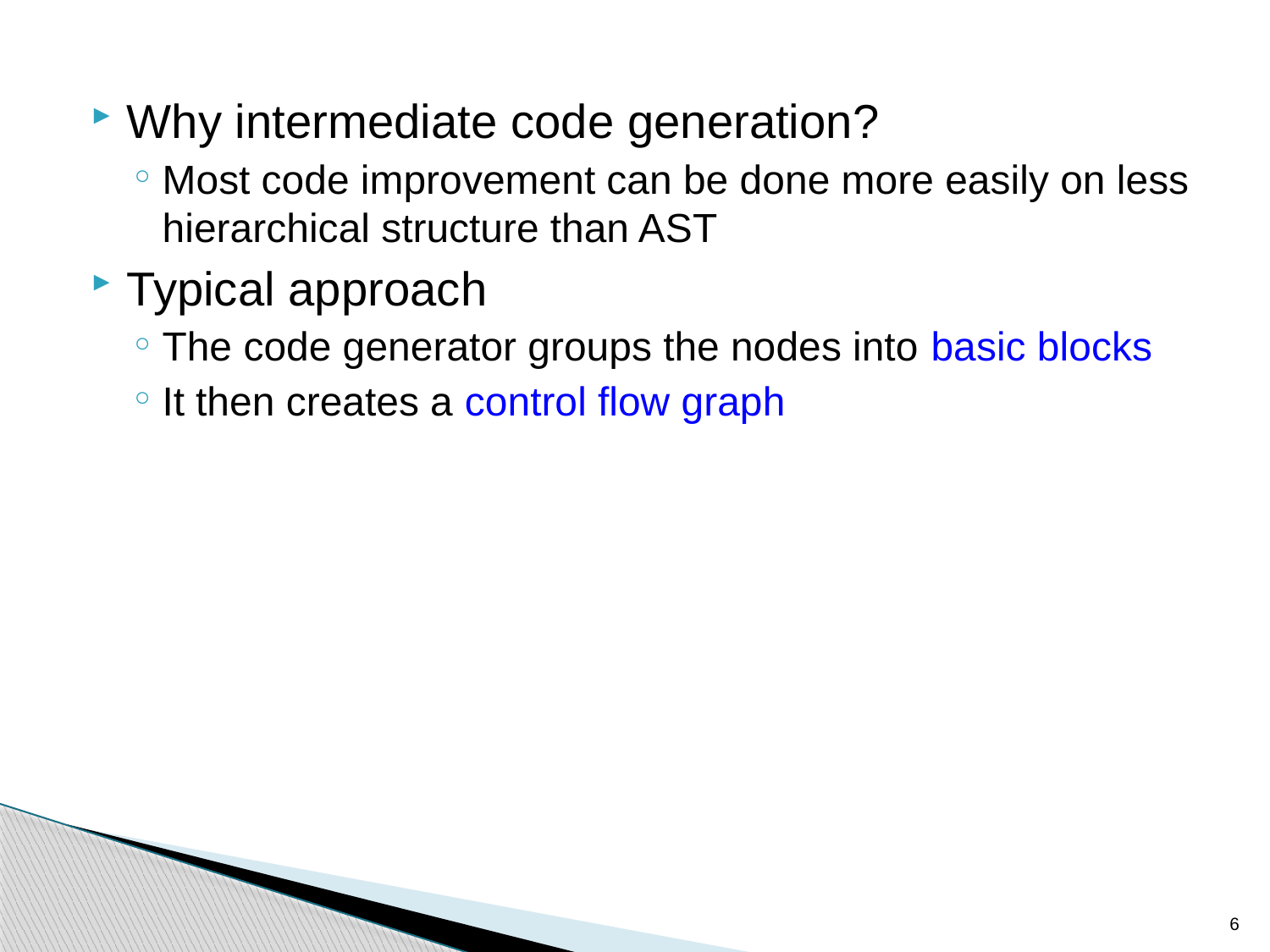

Why intermediate code generation?
Most code improvement can be done more easily on less hierarchical structure than AST
Typical approach
The code generator groups the nodes into basic blocks
It then creates a control flow graph

6